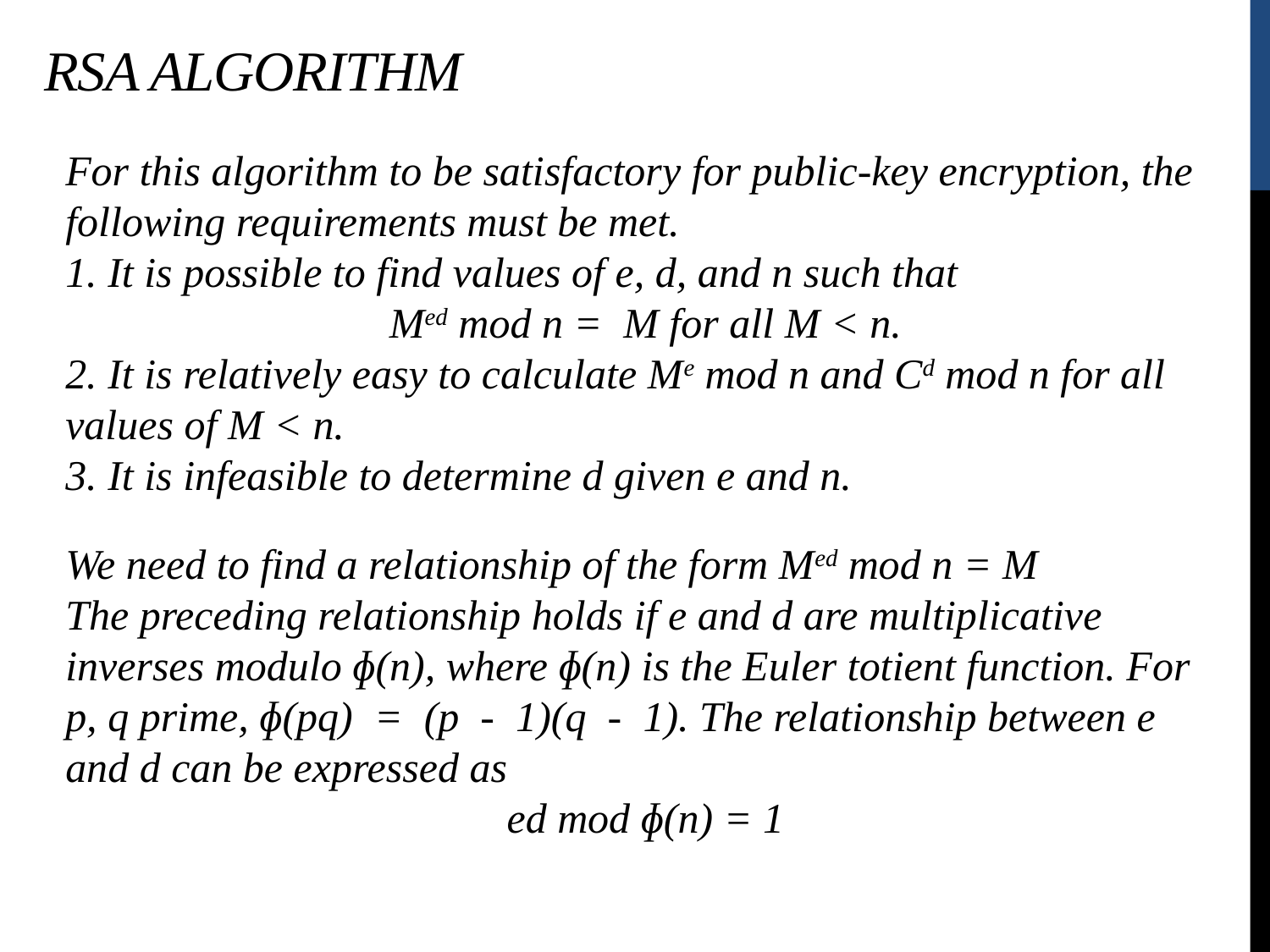

RSA Algorithm

For this algorithm to be satisfactory for public-key encryption, the following requirements must be met.
1. It is possible to find values of e, d, and n such that
Med mod n =  M for all M < n.
2. It is relatively easy to calculate Me mod n and Cd mod n for all values of M < n.
3. It is infeasible to determine d given e and n.

We need to find a relationship of the form Med mod n = M
The preceding relationship holds if e and d are multiplicative inverses modulo ɸ(n), where ɸ(n) is the Euler totient function. For p, q prime, ɸ(pq)  =  (p  -  1)(q  -  1). The relationship between e and d can be expressed as
ed mod ɸ(n) = 1